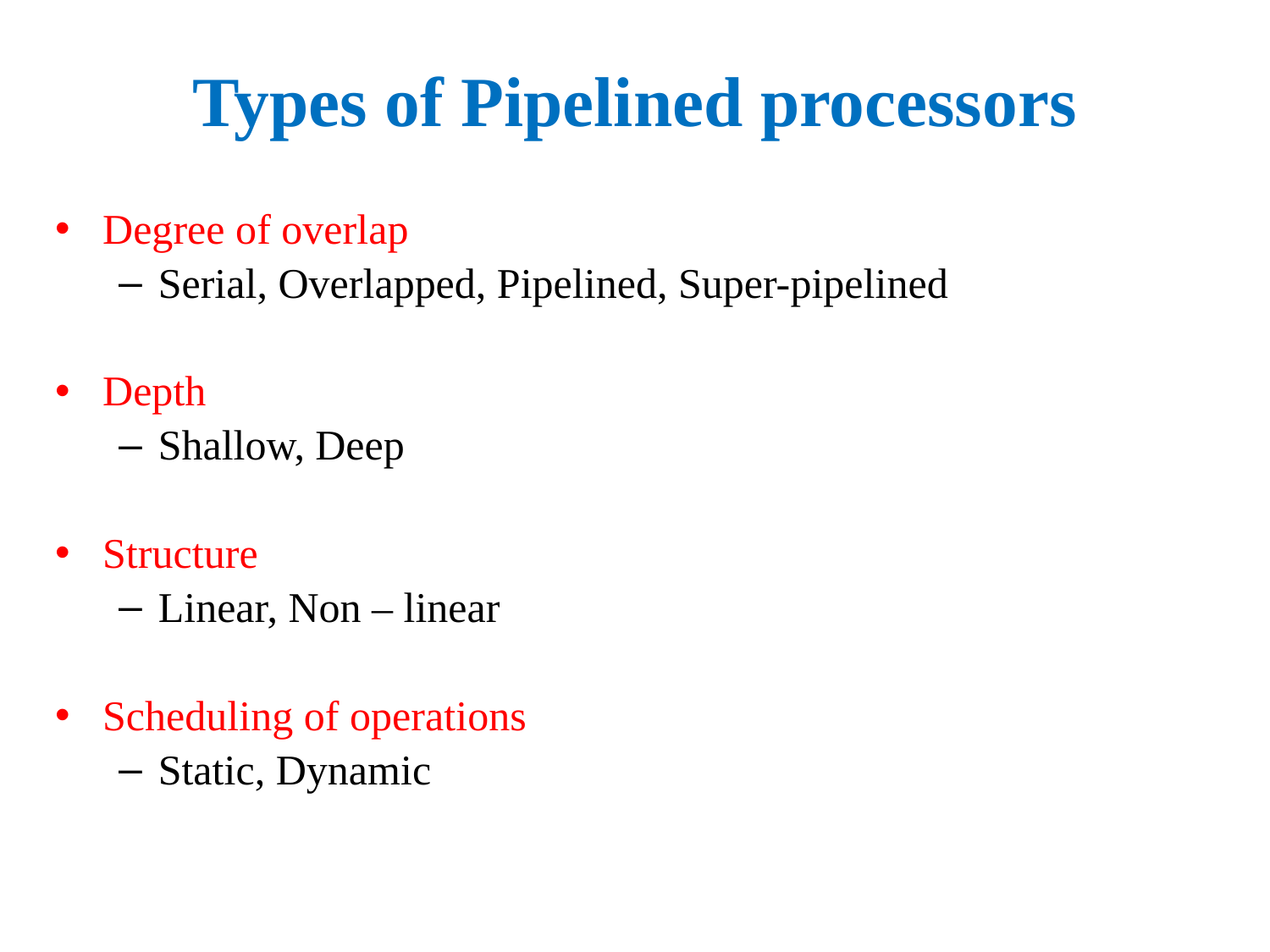

# Types of Pipelined processors
Degree of overlap
Serial, Overlapped, Pipelined, Super-pipelined

Depth
Shallow, Deep

Structure
Linear, Non – linear

Scheduling of operations
Static, Dynamic